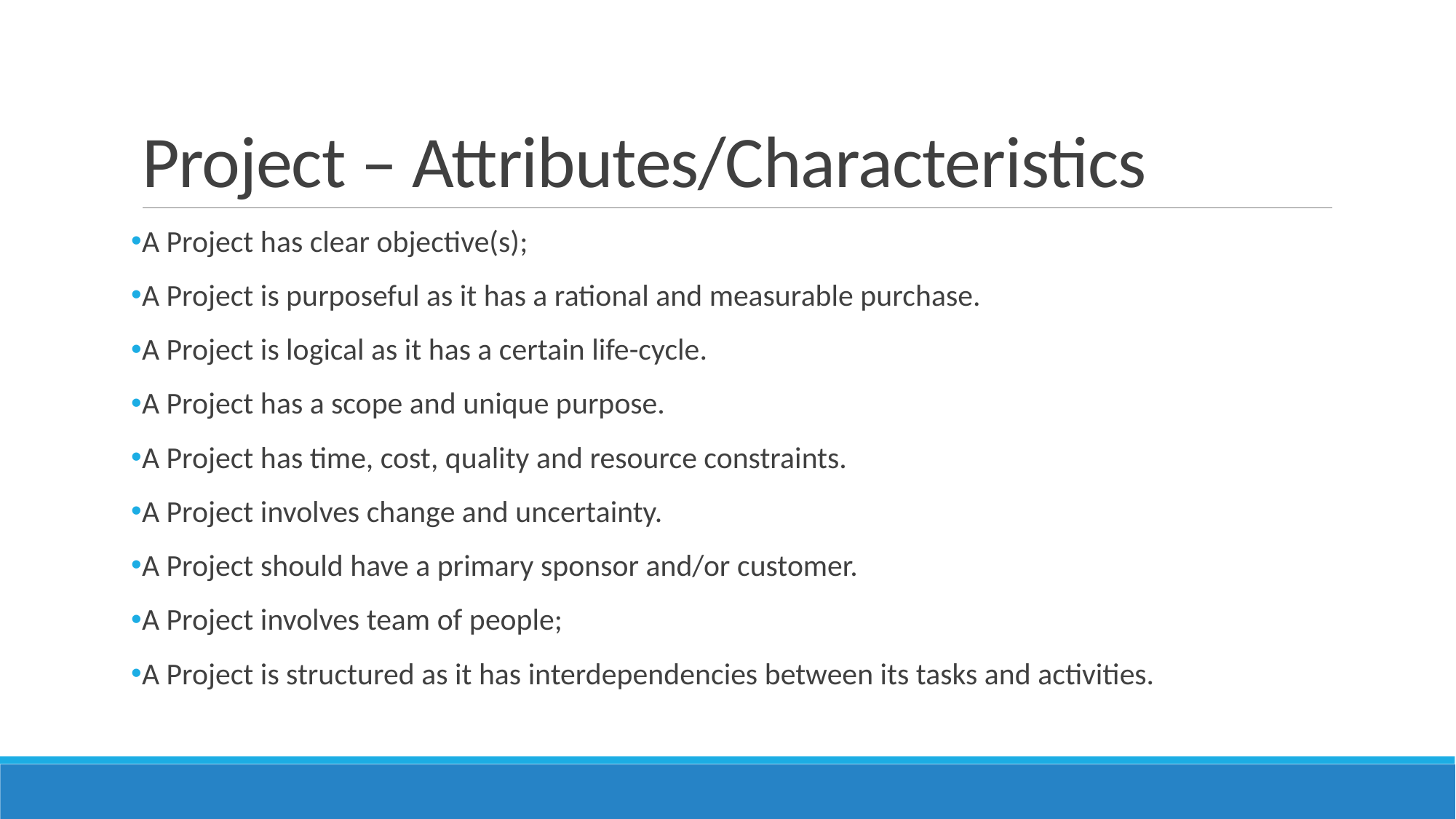

# Project – Attributes/Characteristics
A Project has clear objective(s);
A Project is purposeful as it has a rational and measurable purchase.
A Project is logical as it has a certain life-cycle.
A Project has a scope and unique purpose.
A Project has time, cost, quality and resource constraints.
A Project involves change and uncertainty.
A Project should have a primary sponsor and/or customer.
A Project involves team of people;
A Project is structured as it has interdependencies between its tasks and activities.